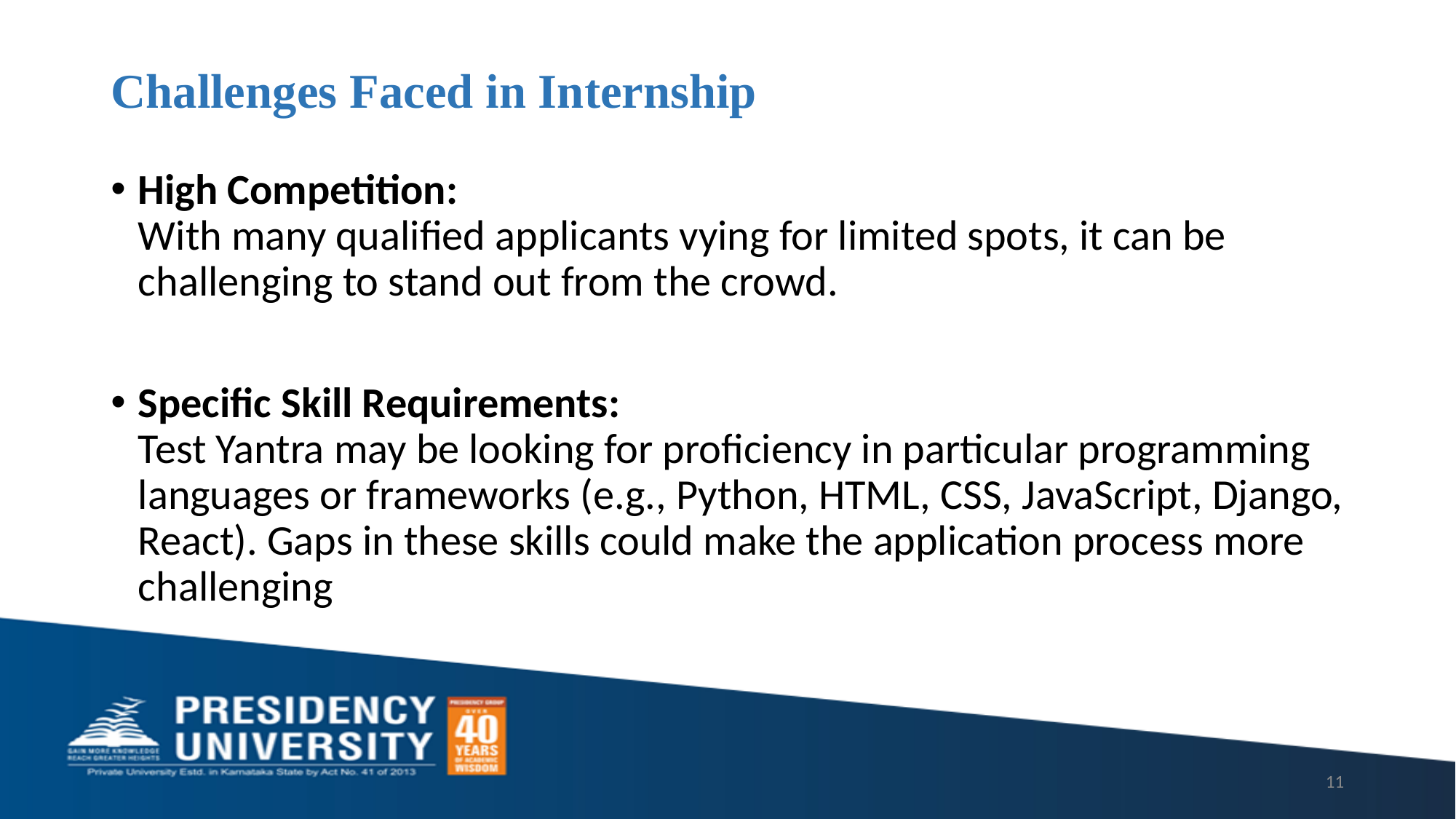

# Challenges Faced in Internship
High Competition:
With many qualified applicants vying for limited spots, it can be challenging to stand out from the crowd.

Specific Skill Requirements:
Test Yantra may be looking for proficiency in particular programming languages or frameworks (e.g., Python, HTML, CSS, JavaScript, Django, React). Gaps in these skills could make the application process more challenging
11